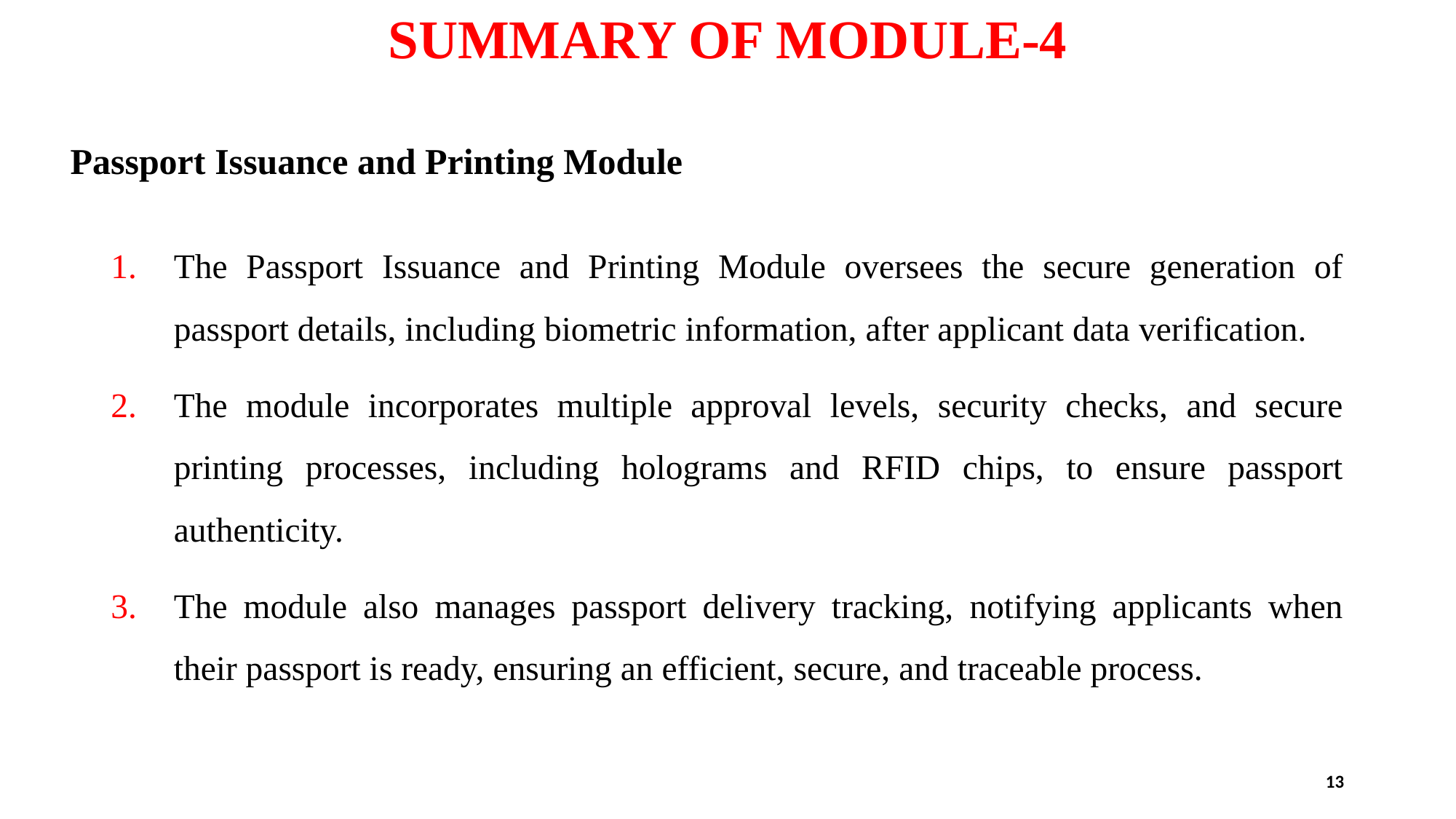

# SUMMARY OF MODULE-4
Passport Issuance and Printing Module
The Passport Issuance and Printing Module oversees the secure generation of passport details, including biometric information, after applicant data verification.
The module incorporates multiple approval levels, security checks, and secure printing processes, including holograms and RFID chips, to ensure passport authenticity.
The module also manages passport delivery tracking, notifying applicants when their passport is ready, ensuring an efficient, secure, and traceable process.
13